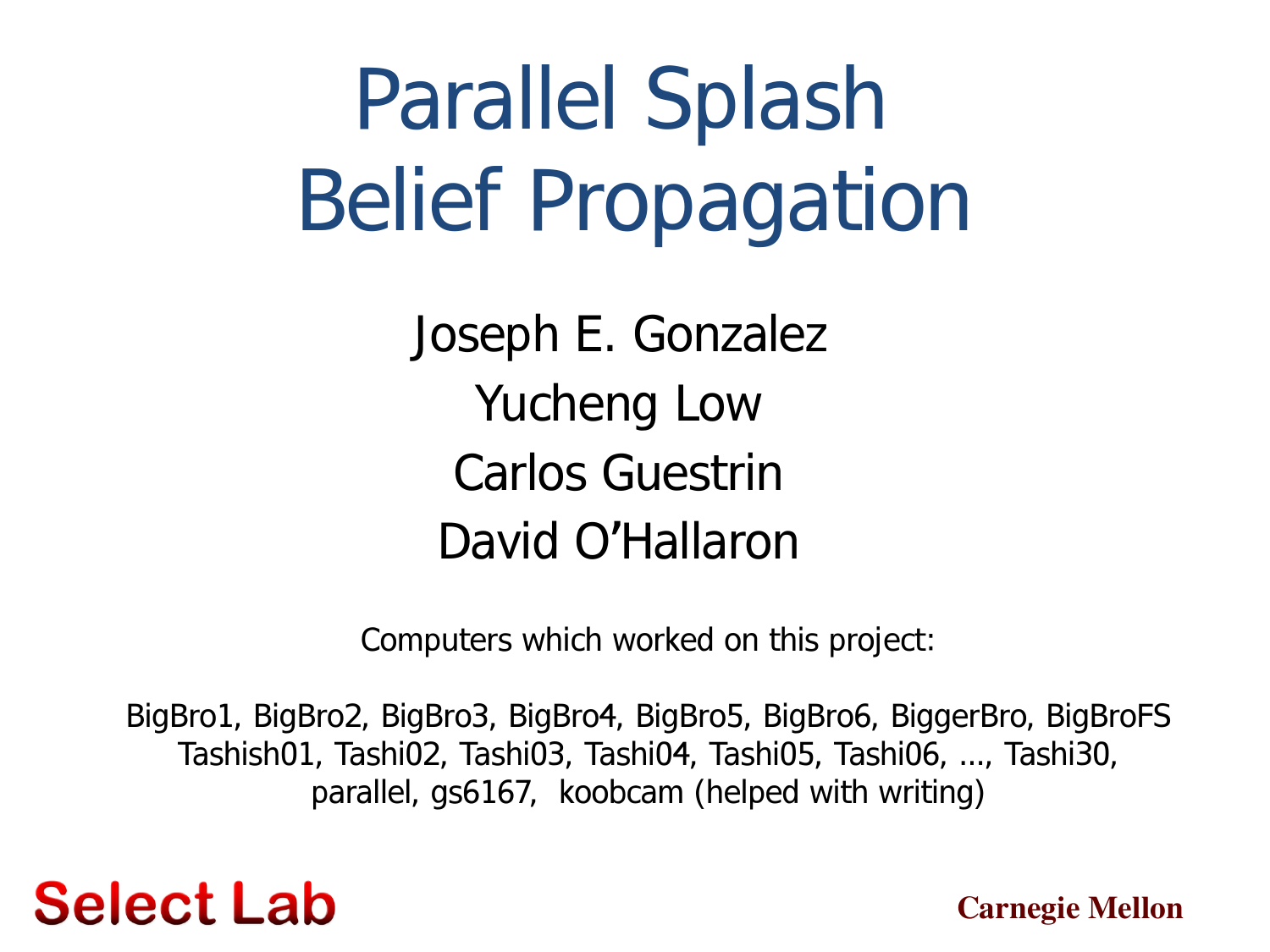

# Parallel Splash Belief Propagation
Joseph E. Gonzalez
Yucheng Low
Carlos Guestrin
David O’Hallaron
Computers which worked on this project:

BigBro1, BigBro2, BigBro3, BigBro4, BigBro5, BigBro6, BiggerBro, BigBroFS
Tashish01, Tashi02, Tashi03, Tashi04, Tashi05, Tashi06, …, Tashi30,
parallel, gs6167,  koobcam (helped with writing)

TexPoint fonts used in EMF.
Read the TexPoint manual before you delete this box.: AAAAAAAAAAA